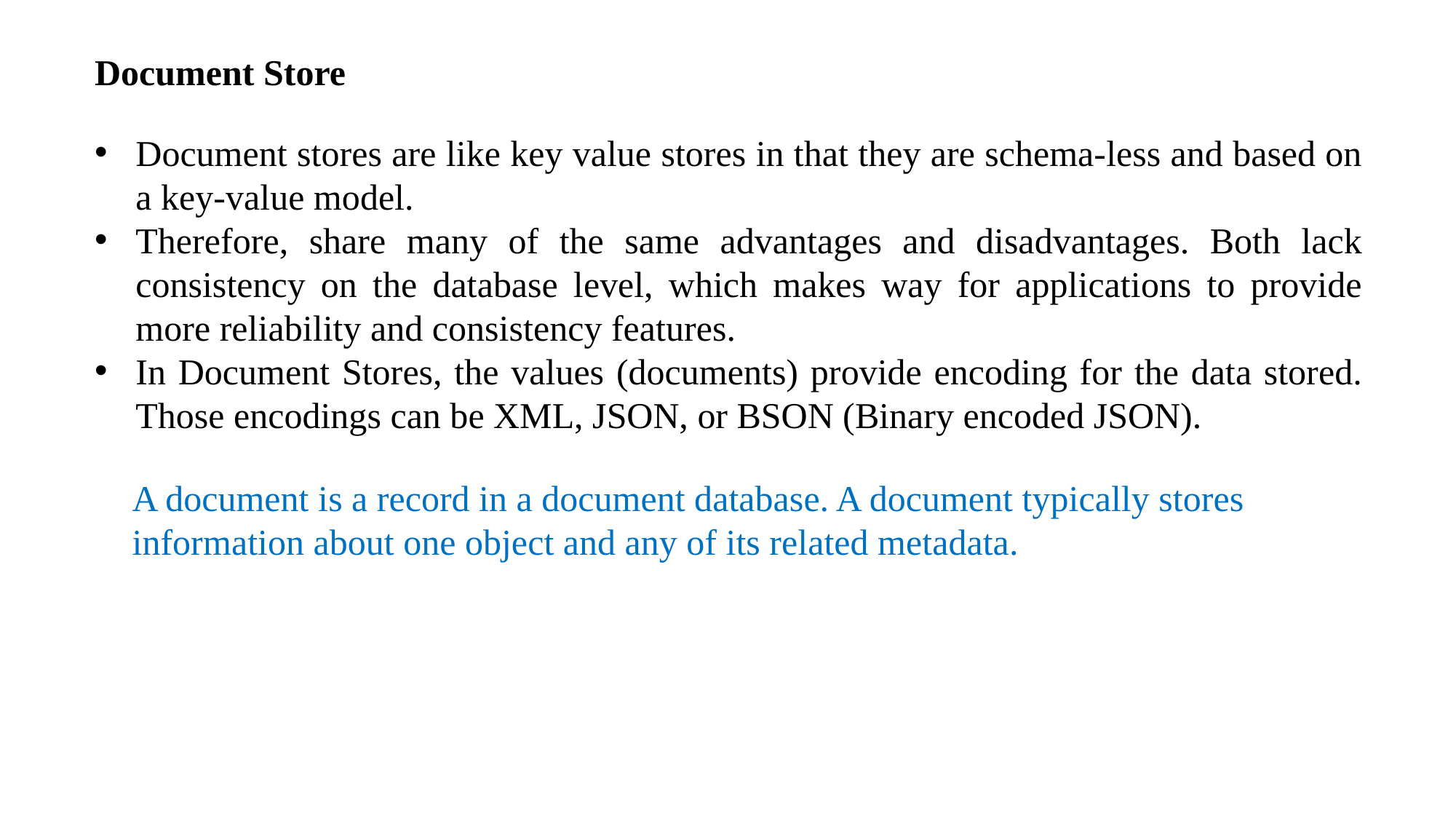

Document Store
Document stores are like key value stores in that they are schema-less and based on a key-value model.
Therefore, share many of the same advantages and disadvantages. Both lack consistency on the database level, which makes way for applications to provide more reliability and consistency features.
In Document Stores, the values (documents) provide encoding for the data stored. Those encodings can be XML, JSON, or BSON (Binary encoded JSON).
A document is a record in a document database. A document typically stores information about one object and any of its related metadata.